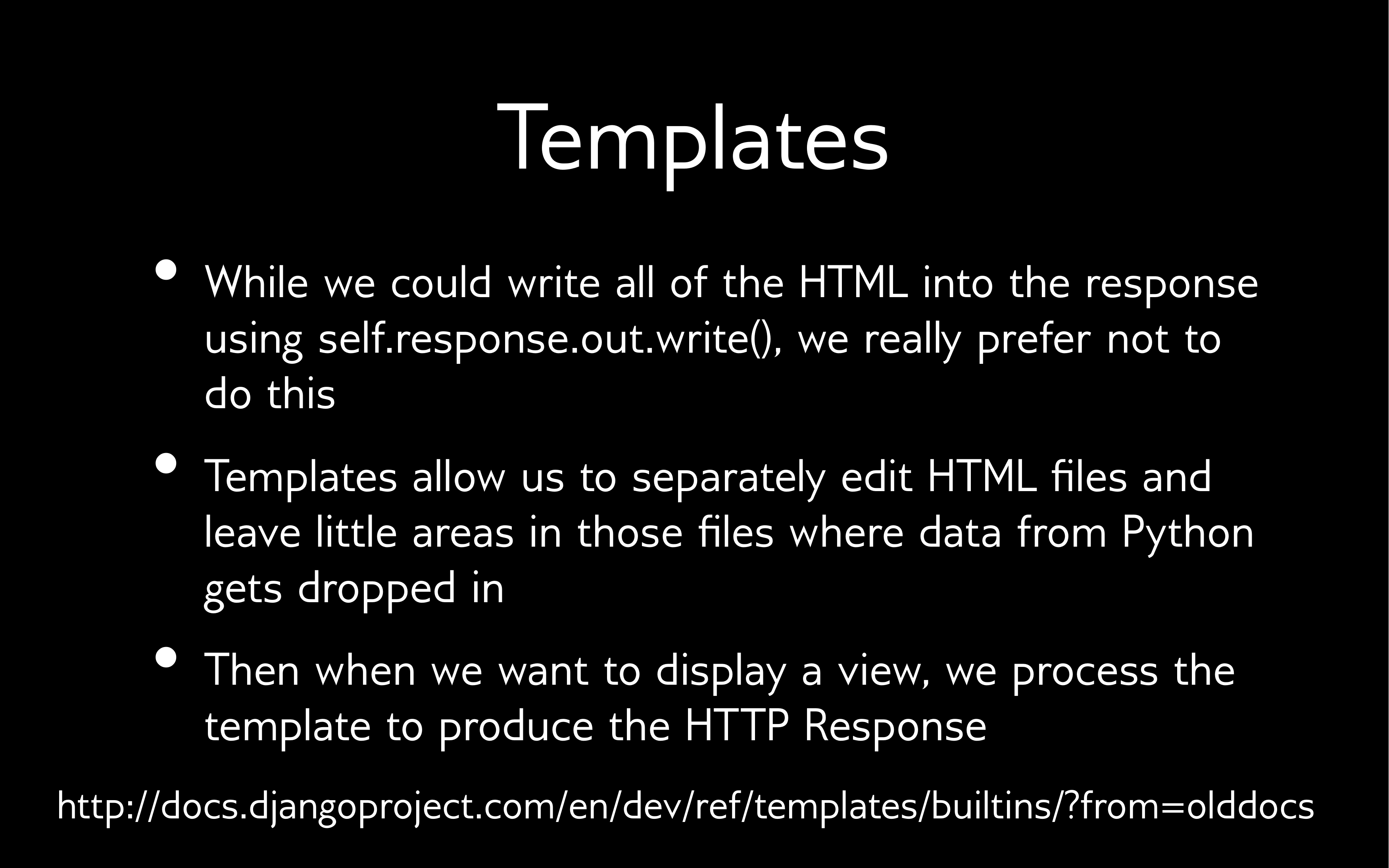

# Templates
While we could write all of the HTML into the response using self.response.out.write(), we really prefer not to do this
Templates allow us to separately edit HTML files and leave little areas in those files where data from Python gets dropped in
Then when we want to display a view, we process the template to produce the HTTP Response
http://docs.djangoproject.com/en/dev/ref/templates/builtins/?from=olddocs